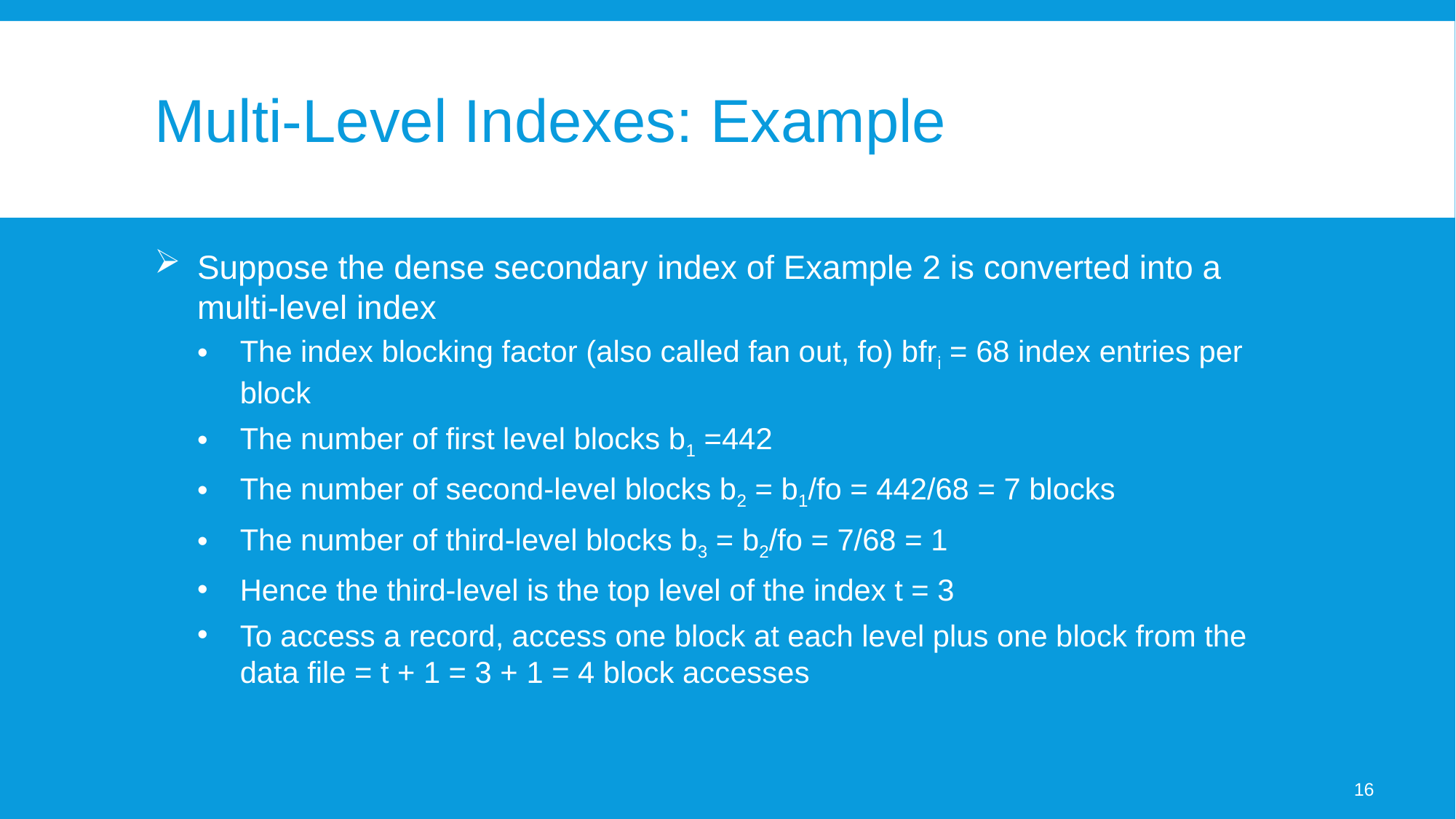

# Multi-Level Indexes: Example
Suppose the dense secondary index of Example 2 is converted into a multi-level index
The index blocking factor (also called fan out, fo) bfri = 68 index entries per block
The number of first level blocks b1 =442
The number of second-level blocks b2 = b1/fo = 442/68 = 7 blocks
The number of third-level blocks b3 = b2/fo = 7/68 = 1
Hence the third-level is the top level of the index t = 3
To access a record, access one block at each level plus one block from the data file = t + 1 = 3 + 1 = 4 block accesses

16